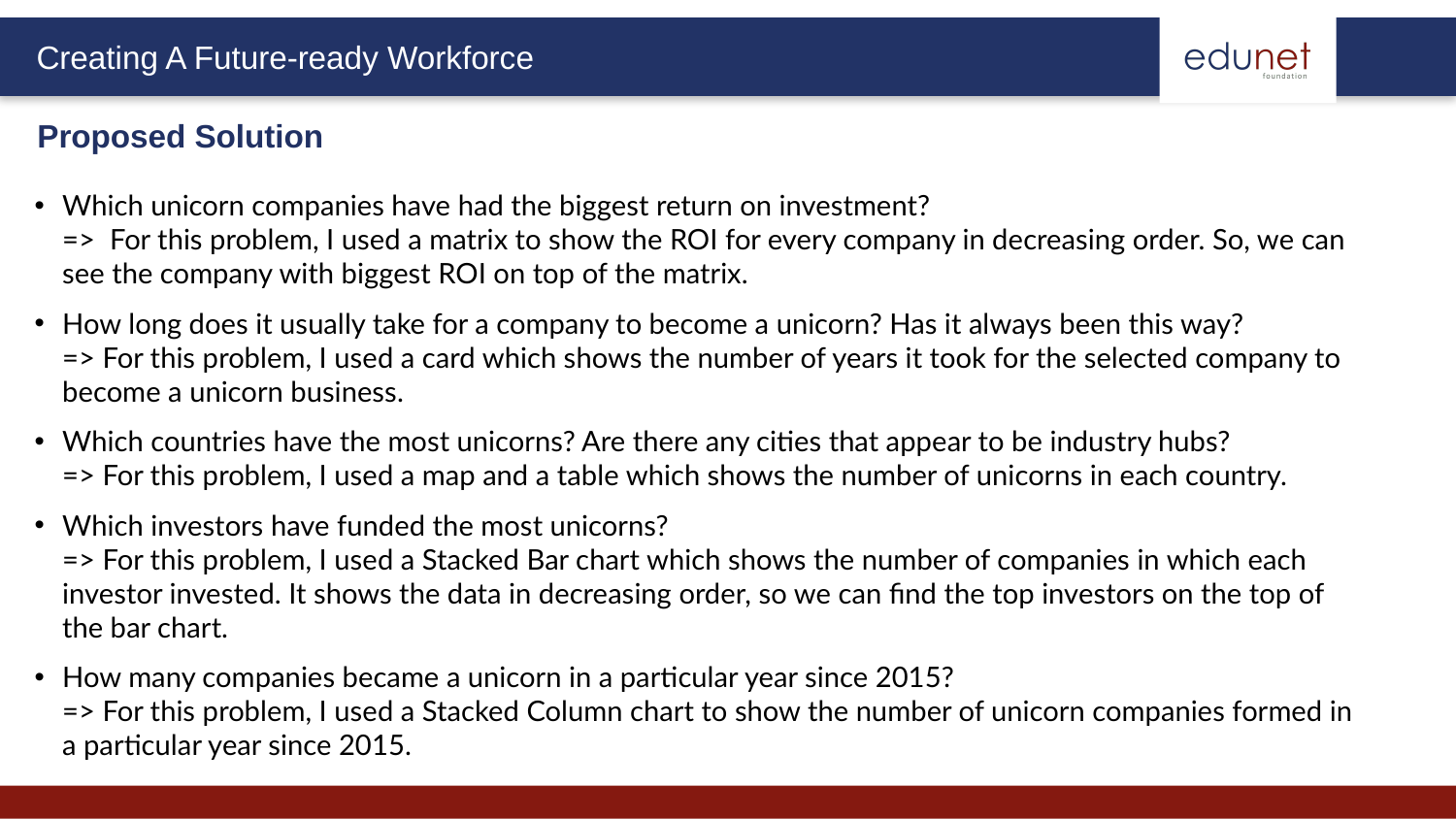

Proposed Solution
Which unicorn companies have had the biggest return on investment?
=>  For this problem, I used a matrix to show the ROI for every company in decreasing order. So, we can see the company with biggest ROI on top of the matrix.
How long does it usually take for a company to become a unicorn? Has it always been this way?
=> For this problem, I used a card which shows the number of years it took for the selected company to become a unicorn business.
Which countries have the most unicorns? Are there any cities that appear to be industry hubs?
=> For this problem, I used a map and a table which shows the number of unicorns in each country.
Which investors have funded the most unicorns?
=> For this problem, I used a Stacked Bar chart which shows the number of companies in which each investor invested. It shows the data in decreasing order, so we can find the top investors on the top of the bar chart.
How many companies became a unicorn in a particular year since 2015?
=> For this problem, I used a Stacked Column chart to show the number of unicorn companies formed in a particular year since 2015.